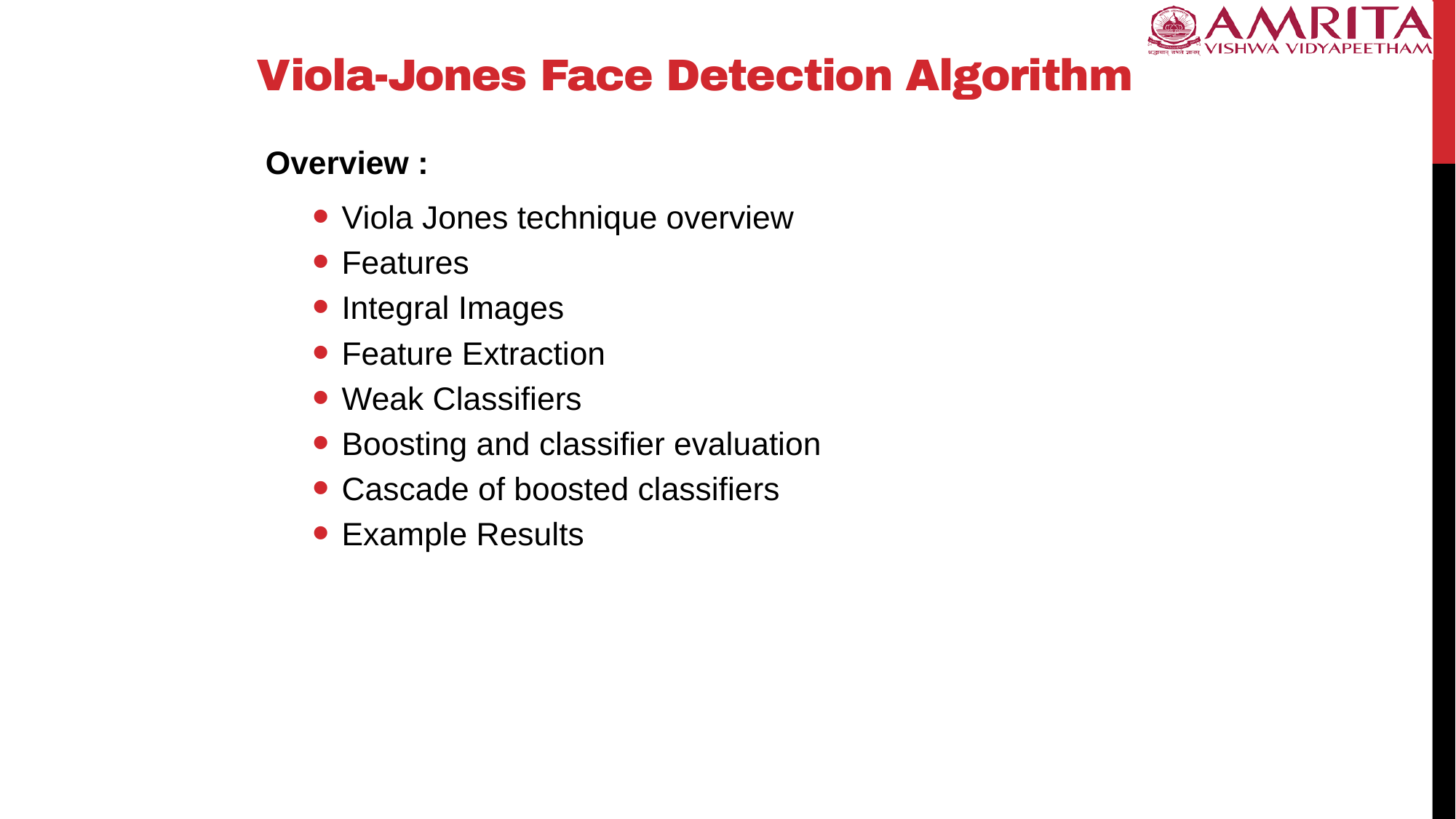

# Viola-Jones Face Detection Algorithm
Overview :
Viola Jones technique overview
Features
Integral Images
Feature Extraction
Weak Classifiers
Boosting and classifier evaluation
Cascade of boosted classifiers
Example Results